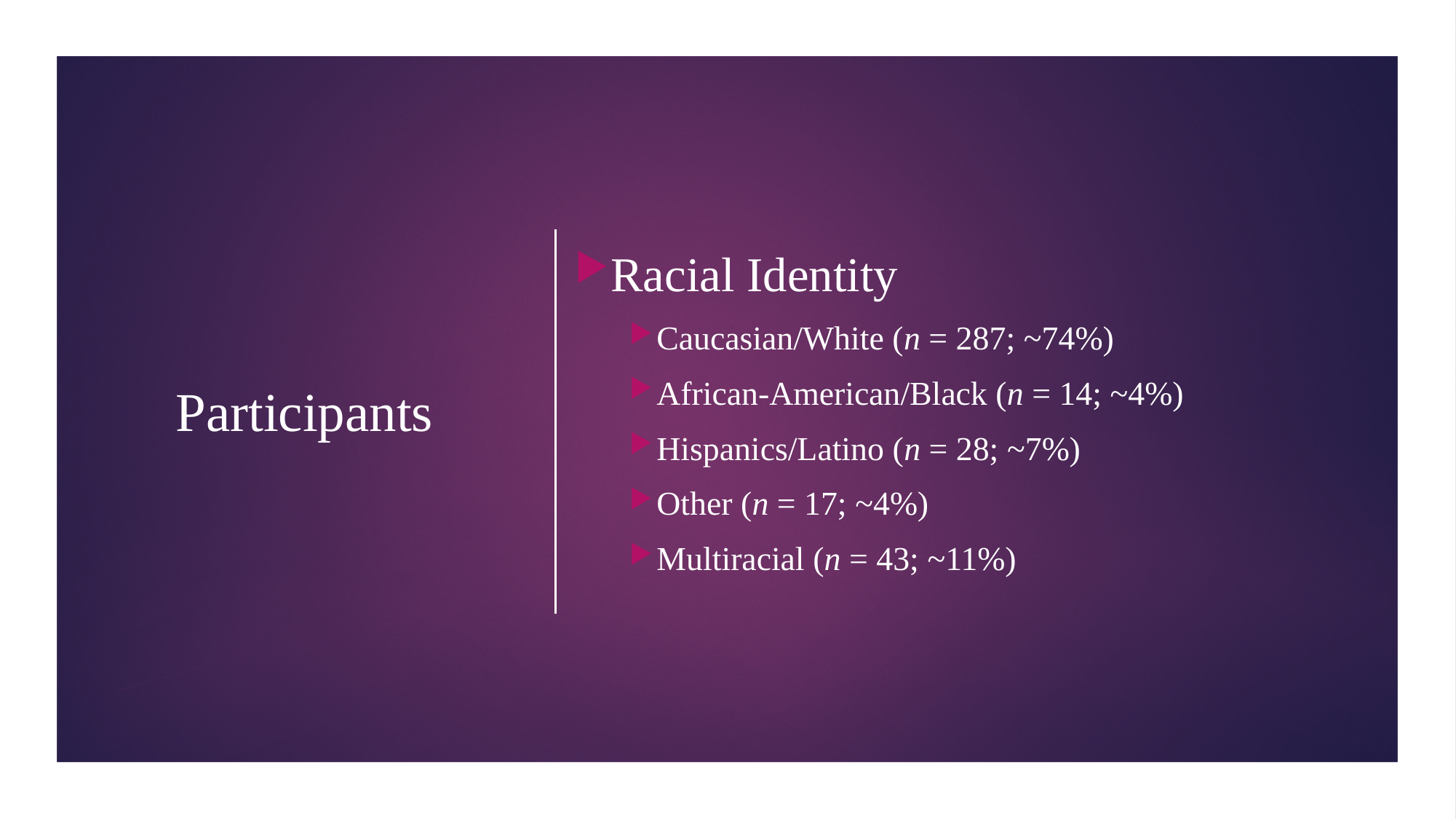

Racial Identity
Caucasian/White (n = 287; ~74%)
African-American/Black (n = 14; ~4%)
Hispanics/Latino (n = 28; ~7%)
Other (n = 17; ~4%)
Multiracial (n = 43; ~11%)
# Participants